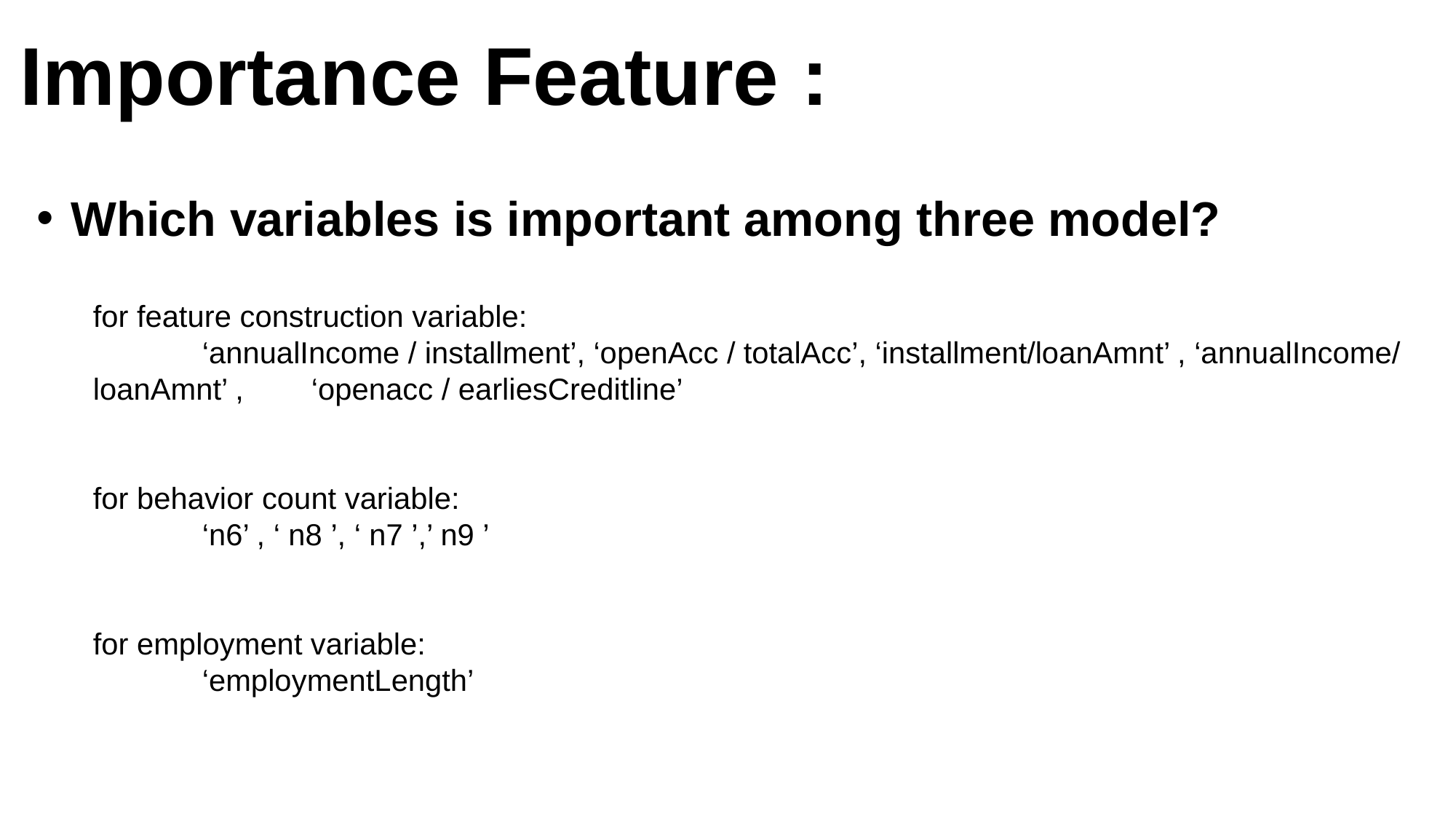

Importance Feature :
Which variables is important among three model?
for feature construction variable:
	‘annualIncome / installment’, ‘openAcc / totalAcc’, ‘installment/loanAmnt’ , ‘annualIncome/ loanAmnt’ , 	‘openacc / earliesCreditline’

for behavior count variable:
	‘n6’ , ‘ n8 ’, ‘ n7 ’,’ n9 ’

for employment variable:
	‘employmentLength’